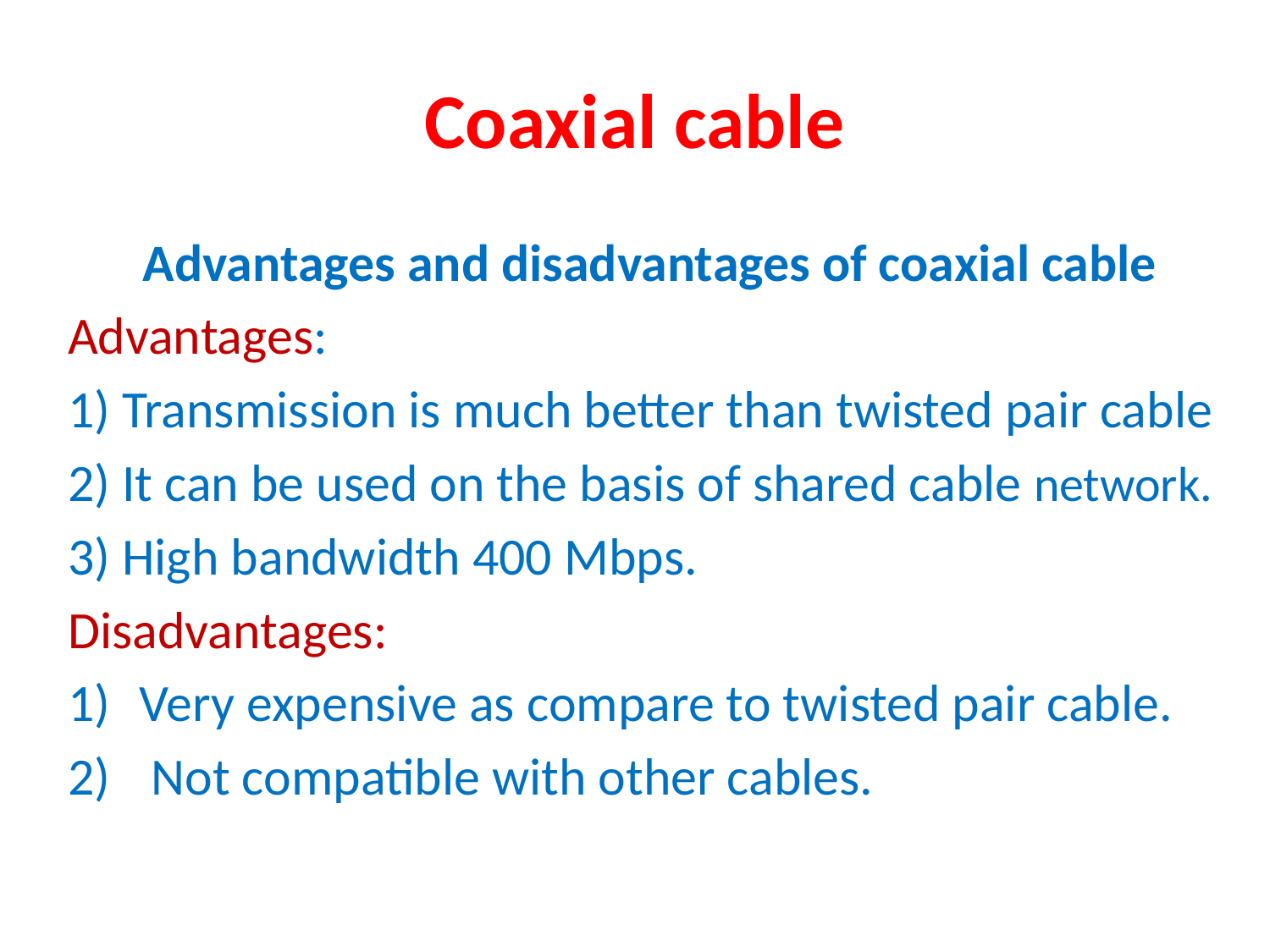

# Coaxial cable
Advantages and disadvantages of coaxial cable
Advantages:
1) Transmission is much better than twisted pair cable
2) It can be used on the basis of shared cable network.
3) High bandwidth 400 Mbps.
Disadvantages:
Very expensive as compare to twisted pair cable.
 Not compatible with other cables.